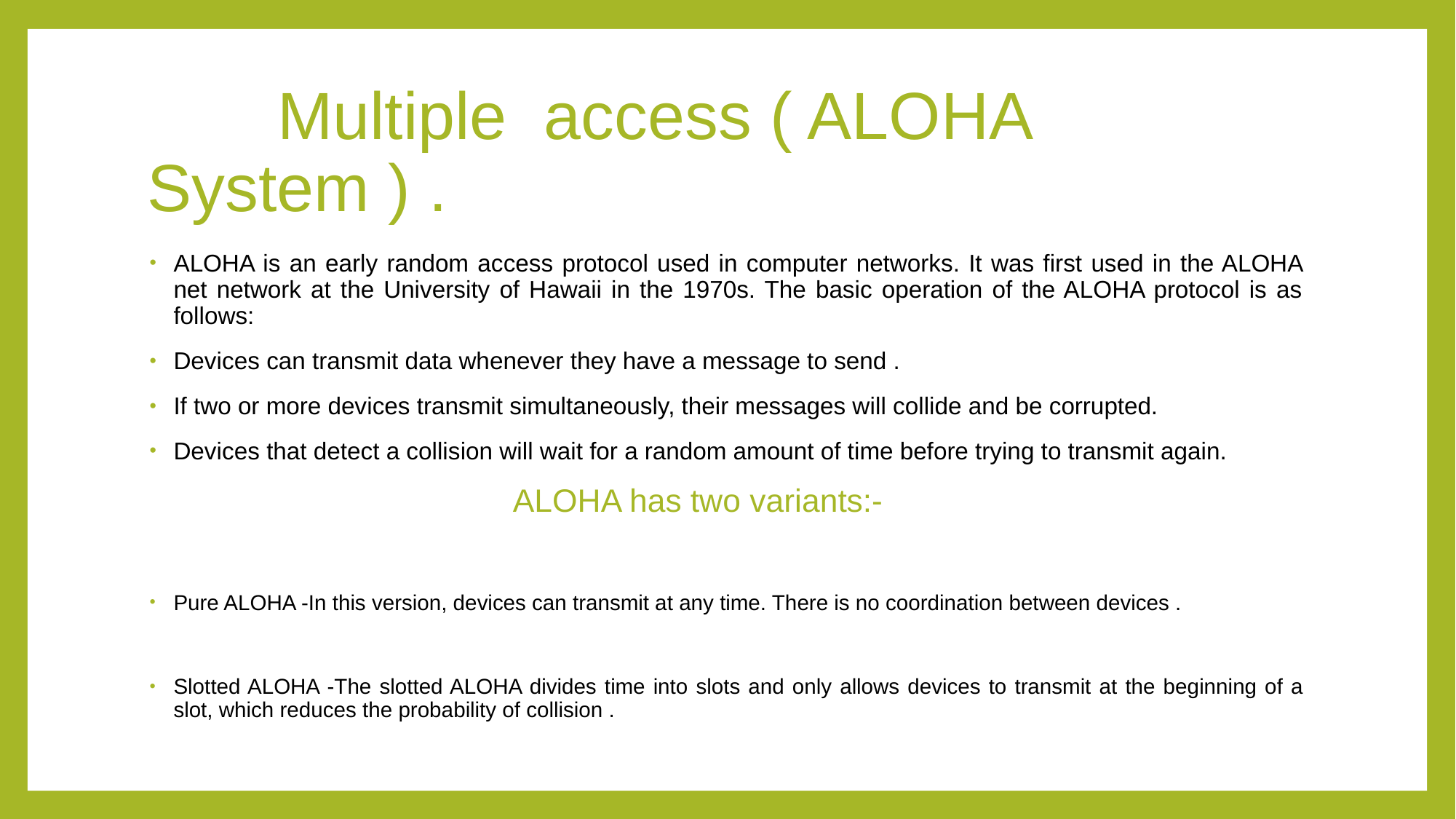

# Multiple  access ( ALOHA System ) .
ALOHA is an early random access protocol used in computer networks. It was first used in the ALOHA net network at the University of Hawaii in the 1970s. The basic operation of the ALOHA protocol is as follows:
Devices can transmit data whenever they have a message to send .
If two or more devices transmit simultaneously, their messages will collide and be corrupted.
Devices that detect a collision will wait for a random amount of time before trying to transmit again.
                                         ALOHA has two variants:-

Pure ALOHA -In this version, devices can transmit at any time. There is no coordination between devices .

Slotted ALOHA -The slotted ALOHA divides time into slots and only allows devices to transmit at the beginning of a slot, which reduces the probability of collision .